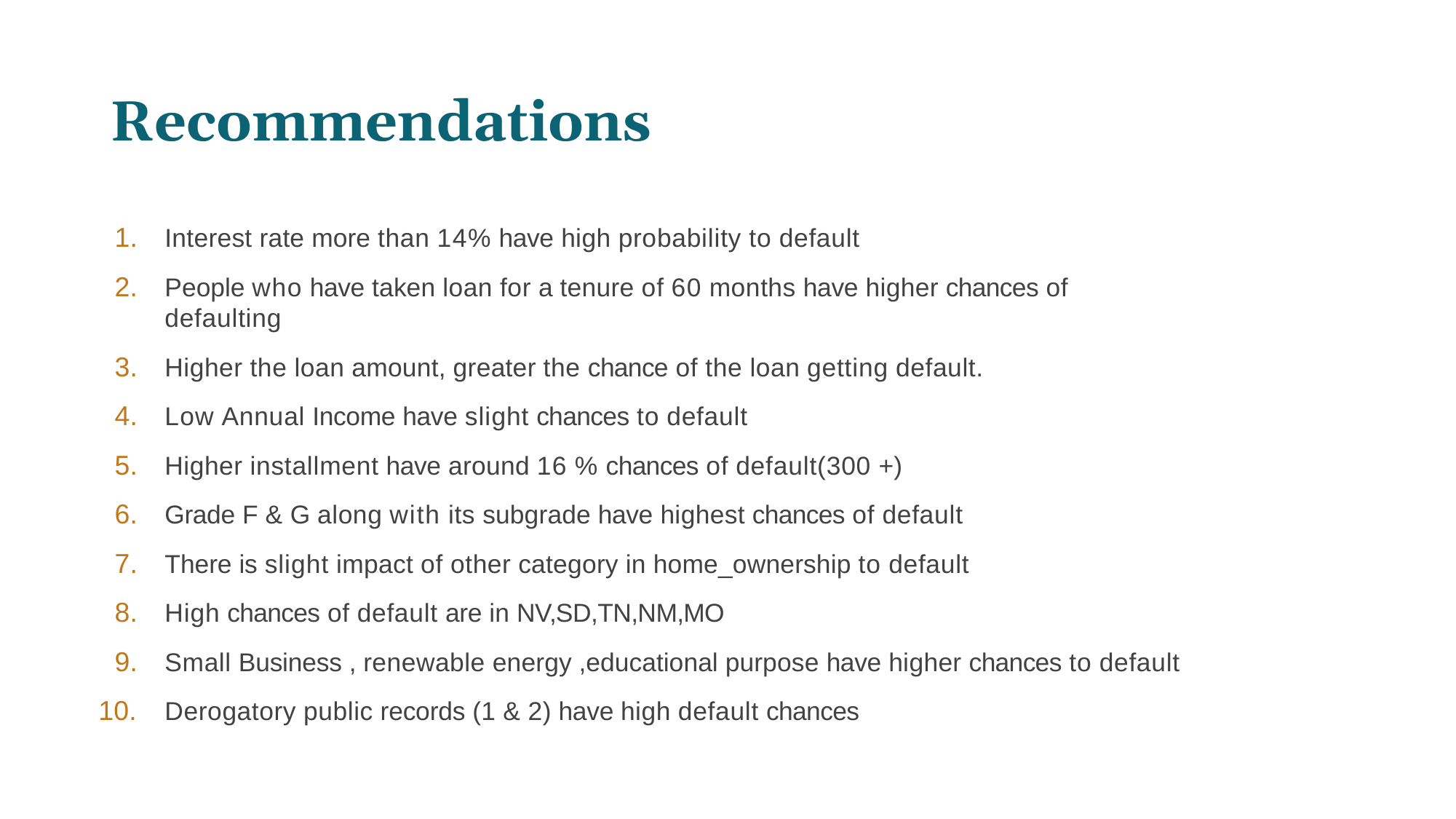

# Recommendations
Interest rate more than 14% have high probability to default
People who have taken loan for a tenure of 60 months have higher chances of defaulting
Higher the loan amount, greater the chance of the loan getting default.
Low Annual Income have slight chances to default
Higher installment have around 16 % chances of default(300 +)
Grade F & G along with its subgrade have highest chances of default
There is slight impact of other category in home_ownership to default
High chances of default are in NV,SD,TN,NM,MO
Small Business , renewable energy ,educational purpose have higher chances to default
Derogatory public records (1 & 2) have high default chances